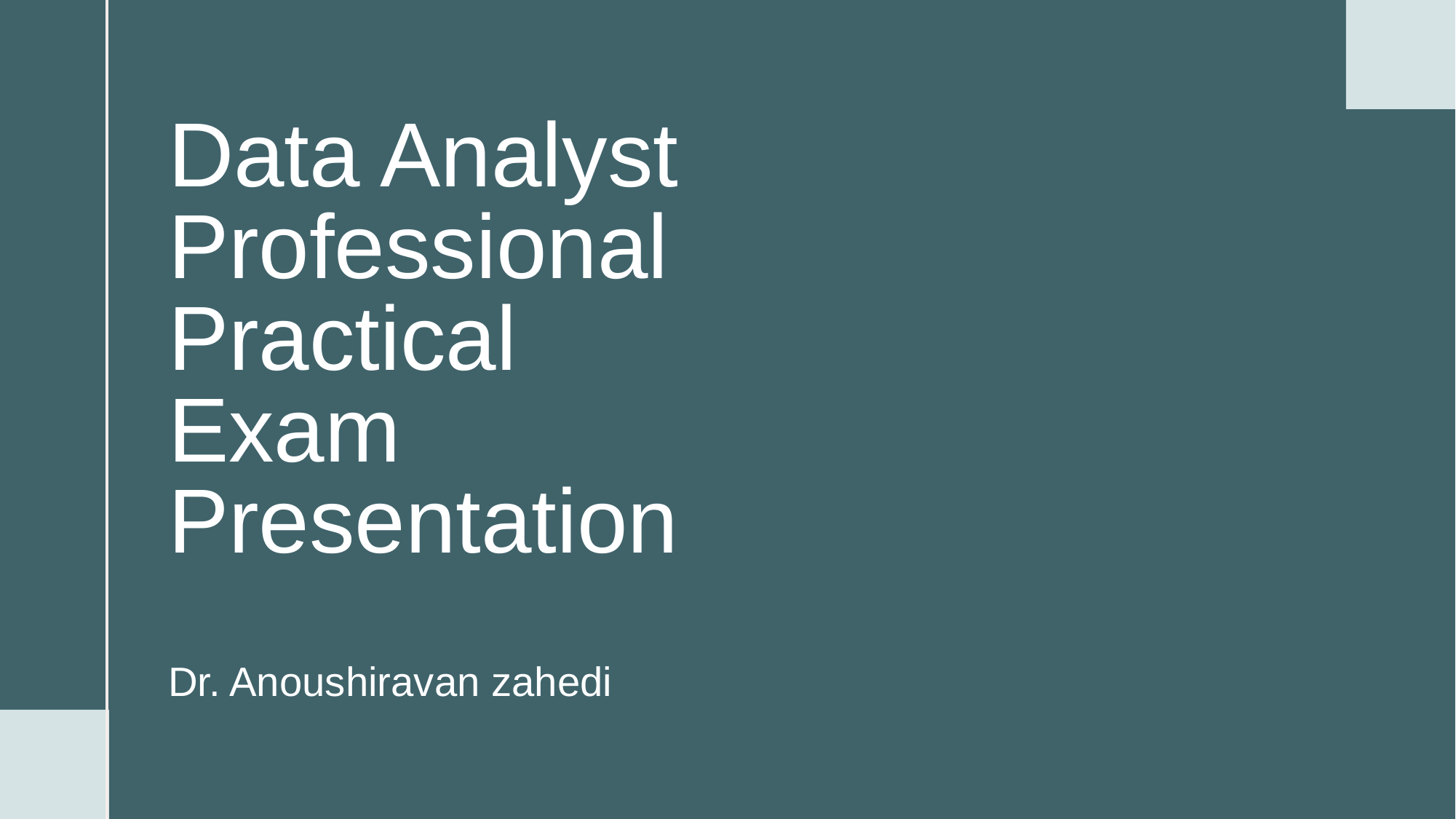

# Data Analyst Professional Practical Exam Presentation Dr. Anoushiravan zahedi